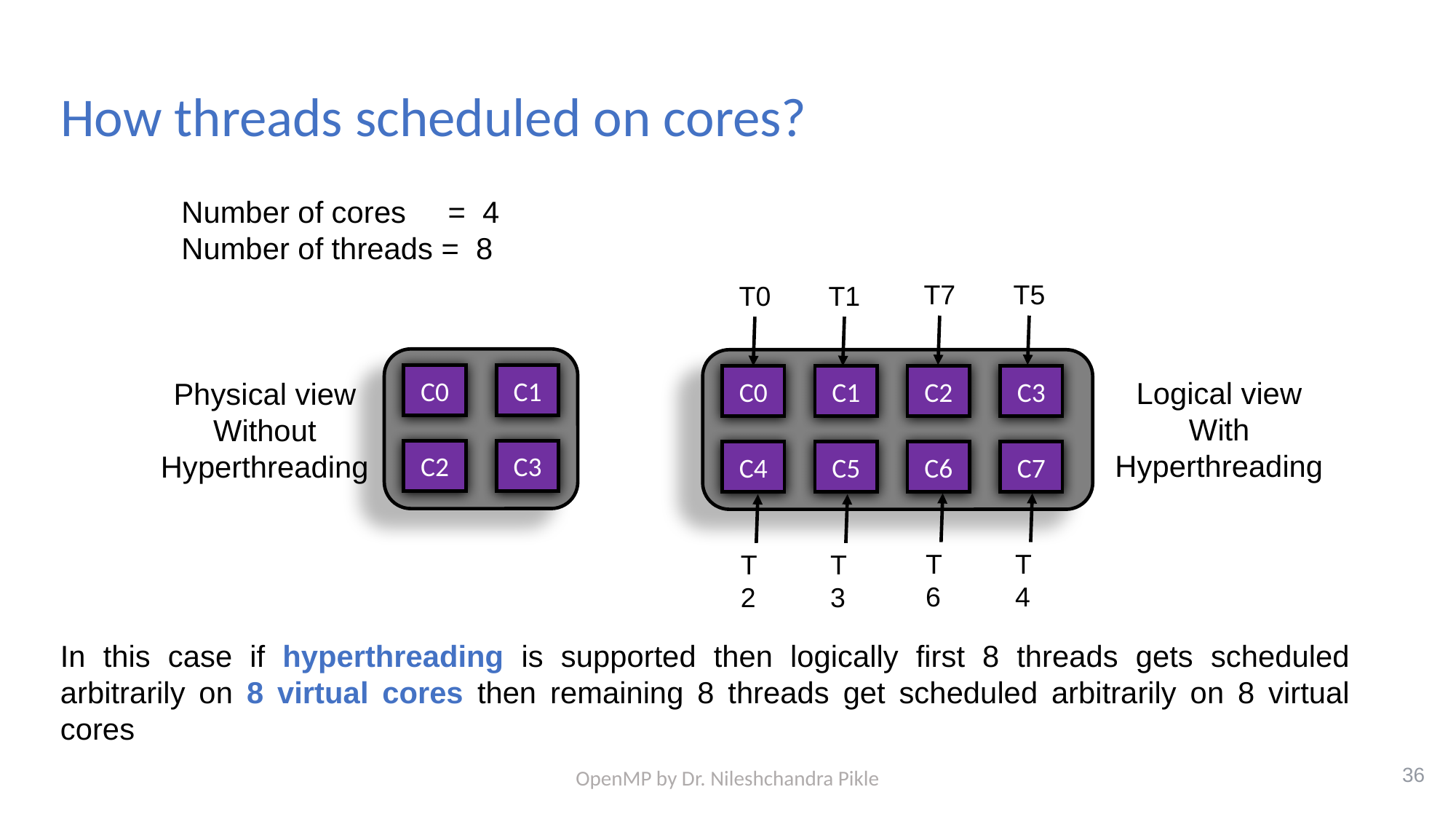

# How threads scheduled on cores?
Number of cores     =  4
Number of threads =  8
T7
T5
T0
T1

C0
C1
C2
C3

C0
C1
C4
C5
C2
C3
C6
C7
Logical view
With
Hyperthreading
Physical view
Without
Hyperthreading
T6
T4
T2
T3
In this case if hyperthreading is supported then logically first 8 threads gets scheduled arbitrarily on 8 virtual cores then remaining 8 threads get scheduled arbitrarily on 8 virtual cores
36
OpenMP by Dr. Nileshchandra Pikle